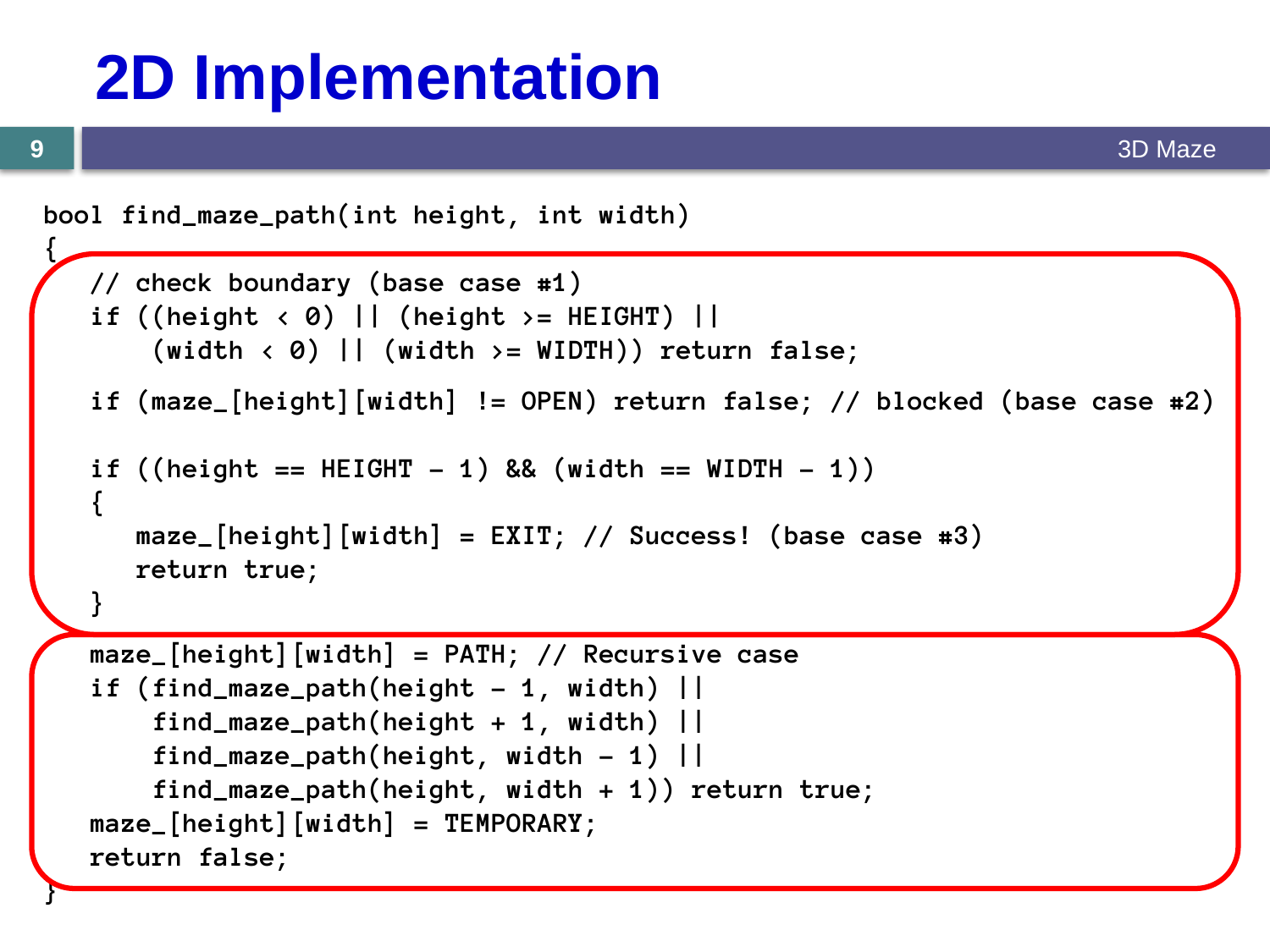

# 2D Implementation
3D Maze
9
bool find_maze_path(int height, int width)
{
   // check boundary (base case #1)
   if ((height < 0) || (height >= HEIGHT) ||
       (width < 0) || (width >= WIDTH)) return false;

   if (maze_[height][width] != OPEN) return false; // blocked (base case #2)

   if ((height == HEIGHT - 1) && (width == WIDTH - 1))
   {
      maze_[height][width] = EXIT; // Success! (base case #3)
      return true;
   }

   maze_[height][width] = PATH; // Recursive case
   if (find_maze_path(height - 1, width) ||
       find_maze_path(height + 1, width) ||
       find_maze_path(height, width - 1) ||
       find_maze_path(height, width + 1)) return true;
   maze_[height][width] = TEMPORARY;
   return false;
}